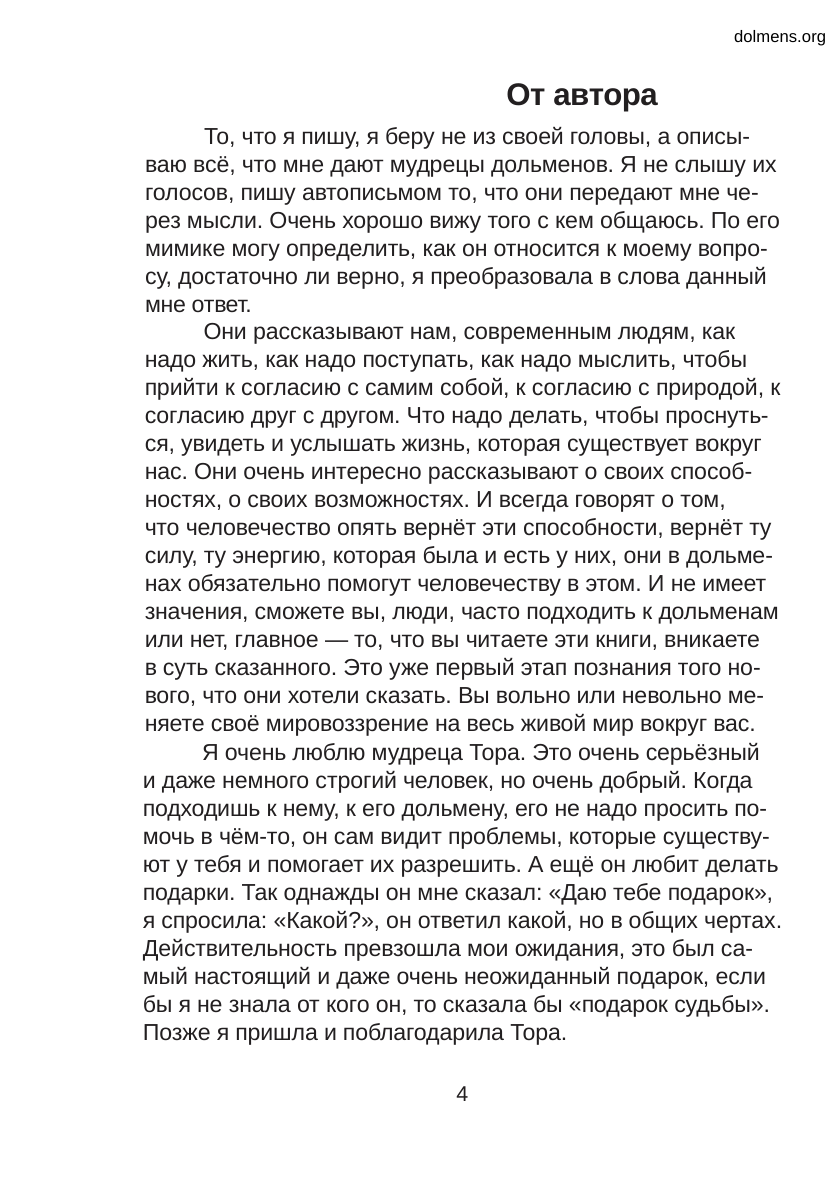

dolmens.org

От автора

То, что я пишу, я беру не из своей головы, а описы-
ваю всё, что мне дают мудрецы дольменов. Я не слышу их
голосов, пишу автописьмом то, что они передают мне че-
рез мысли. Очень хорошо вижу того с кем общаюсь. По его
мимике могу определить, как он относится к моему вопро-
су, достаточно ли верно, я преобразовала в слова данный
мне ответ.

Они рассказывают нам, современным людям, как
надо жить, как надо поступать, как надо мыслить, чтобы
прийти к согласию с самим собой, к согласию с природой, к
согласию друг с другом. Что надо делать, чтобы проснуть-
ся, увидеть и услышать жизнь, которая существует вокруг
нас. Они очень интересно рассказывают о своих способ-
ностях, о своих возможностях. И всегда говорят о том,
что человечество опять вернёт эти способности, вернёт ту
силу, ту энергию, которая была и есть у них, они в дольме-
нах обязательно помогут человечеству в этом. И не имеет
значения, сможете вы, люди, часто подходить к дольменам
или нет, главное — то, что вы читаете эти книги, вникаете
в суть сказанного. Это уже первый этап познания того но-
вого, что они хотели сказать. Вы вольно или невольно ме-
няете своё мировоззрение на весь живой мир вокруг вас.

Я очень люблю мудреца Тора. Это очень серьёзный
и даже немного строгий человек, но очень добрый. Когда
подходишь к нему, к его дольмену, его не надо просить по-
мочь в чём-то, он сам видит проблемы, которые существу-
ют у тебя и помогает их разрешить. А ещё он любит делать
подарки. Так однажды он мне сказал: «Даю тебе подарок»,
я спросила: «Какой?», он ответил какой, но в общих чертах.
Действительность превзошла мои ожидания, это был са-
мый настоящий и даже очень неожиданный подарок, если
бы я не знала от кого он, то сказала бы «подарок судьбы».
Позже я пришла и поблагодарила Тора.

4